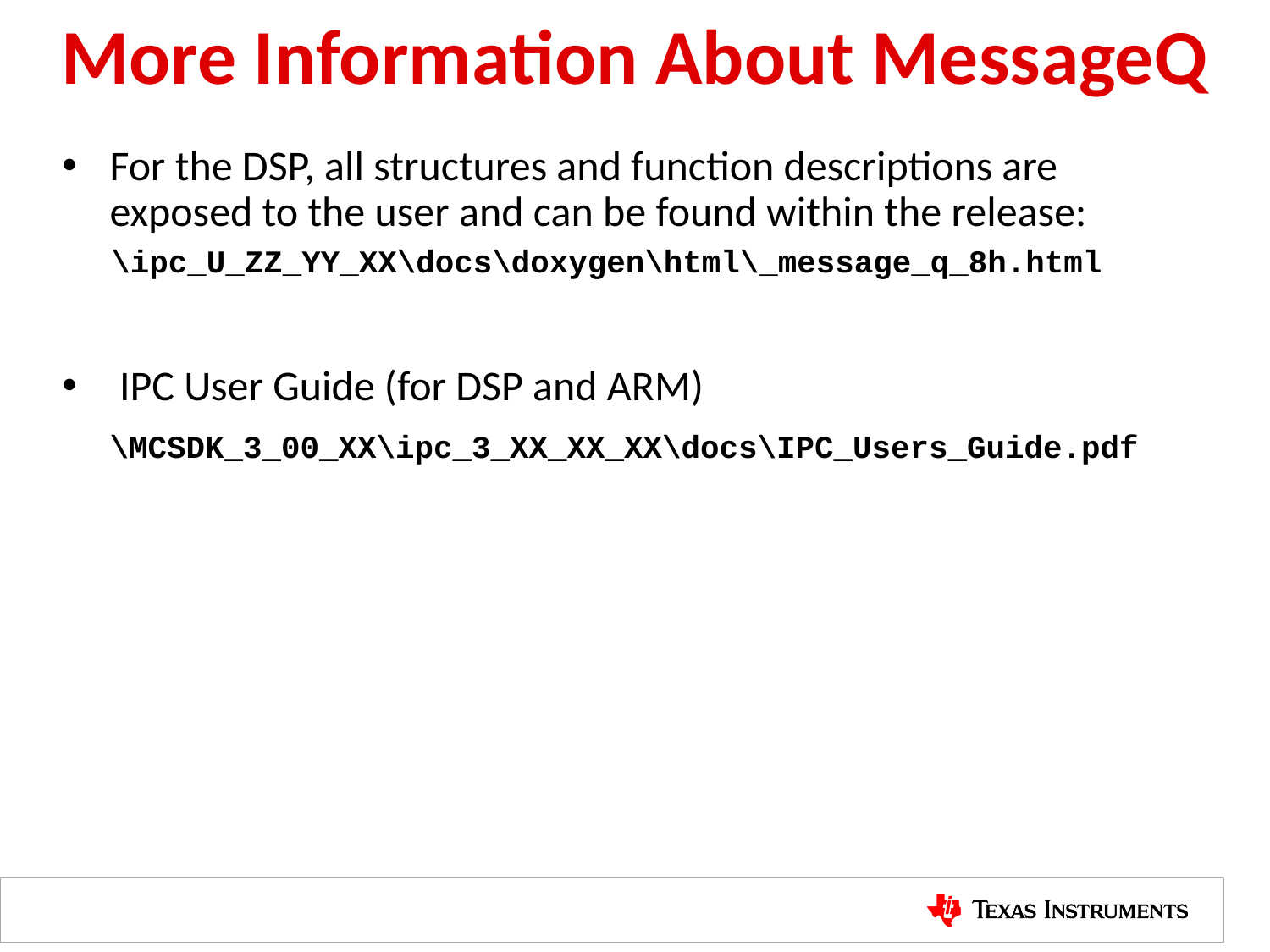

More Information About MessageQ
For the DSP, all structures and function descriptions are exposed to the user and can be found within the release:
\ipc_U_ZZ_YY_XX\docs\doxygen\html\_message_q_8h.html

 IPC User Guide (for DSP and ARM)
	\MCSDK_3_00_XX\ipc_3_XX_XX_XX\docs\IPC_Users_Guide.pdf